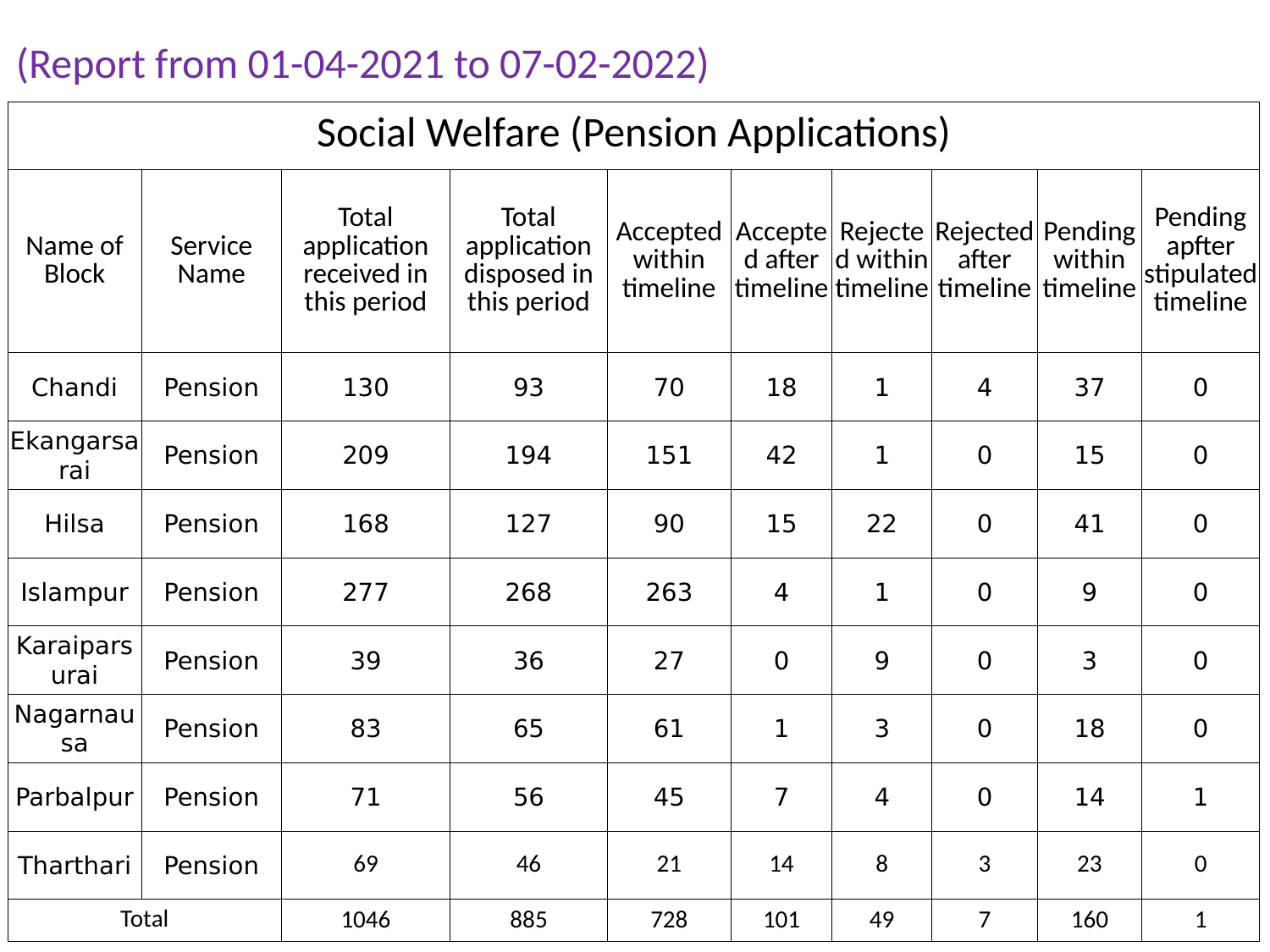

(Report from 01-04-2021 to 07-02-2022)
| Social Welfare (Pension Applications) |  |  |  |  |  |  |  |  |  |
| --- | --- | --- | --- | --- | --- | --- | --- | --- | --- |
| Name of Block | Service Name | Total application received in this period | Total application disposed in this period | Accepted within timeline | Accepted after timeline | Rejected within timeline | Rejected after timeline | Pending within timeline | Pending apfter stipulated timeline |
| Chandi | Pension | 130 | 93 | 70 | 18 | 1 | 4 | 37 | 0 |
| Ekangarsarai | Pension | 209 | 194 | 151 | 42 | 1 | 0 | 15 | 0 |
| Hilsa | Pension | 168 | 127 | 90 | 15 | 22 | 0 | 41 | 0 |
| Islampur | Pension | 277 | 268 | 263 | 4 | 1 | 0 | 9 | 0 |
| Karaiparsurai | Pension | 39 | 36 | 27 | 0 | 9 | 0 | 3 | 0 |
| Nagarnausa | Pension | 83 | 65 | 61 | 1 | 3 | 0 | 18 | 0 |
| Parbalpur | Pension | 71 | 56 | 45 | 7 | 4 | 0 | 14 | 1 |
| Tharthari | Pension | 69 | 46 | 21 | 14 | 8 | 3 | 23 | 0 |
| Total |  | 1046 | 885 | 728 | 101 | 49 | 7 | 160 | 1 |